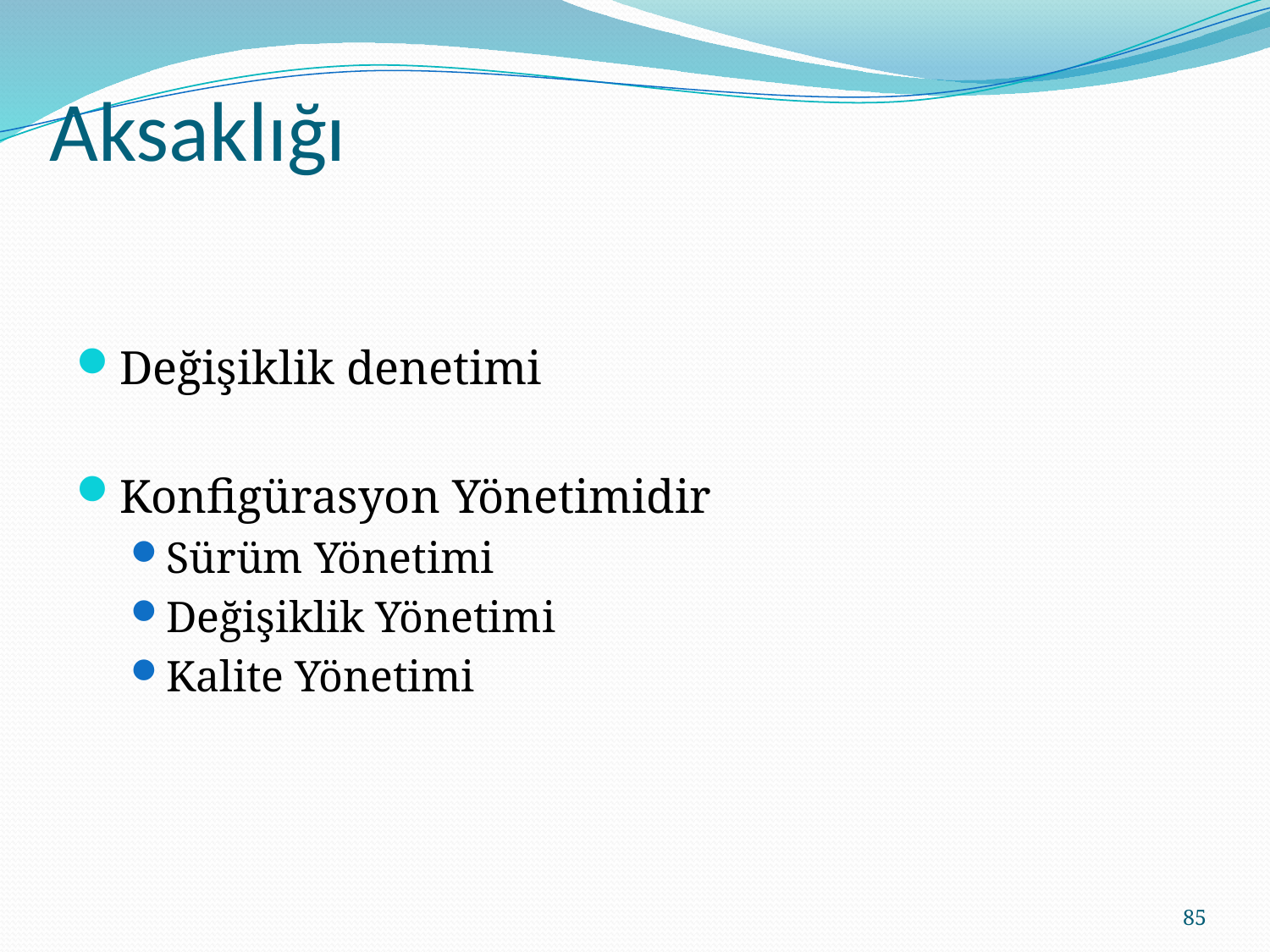

# Aksaklığı

Değişiklik denetimi

Konfigürasyon Yönetimidir
Sürüm Yönetimi
Değişiklik Yönetimi
Kalite Yönetimi
85